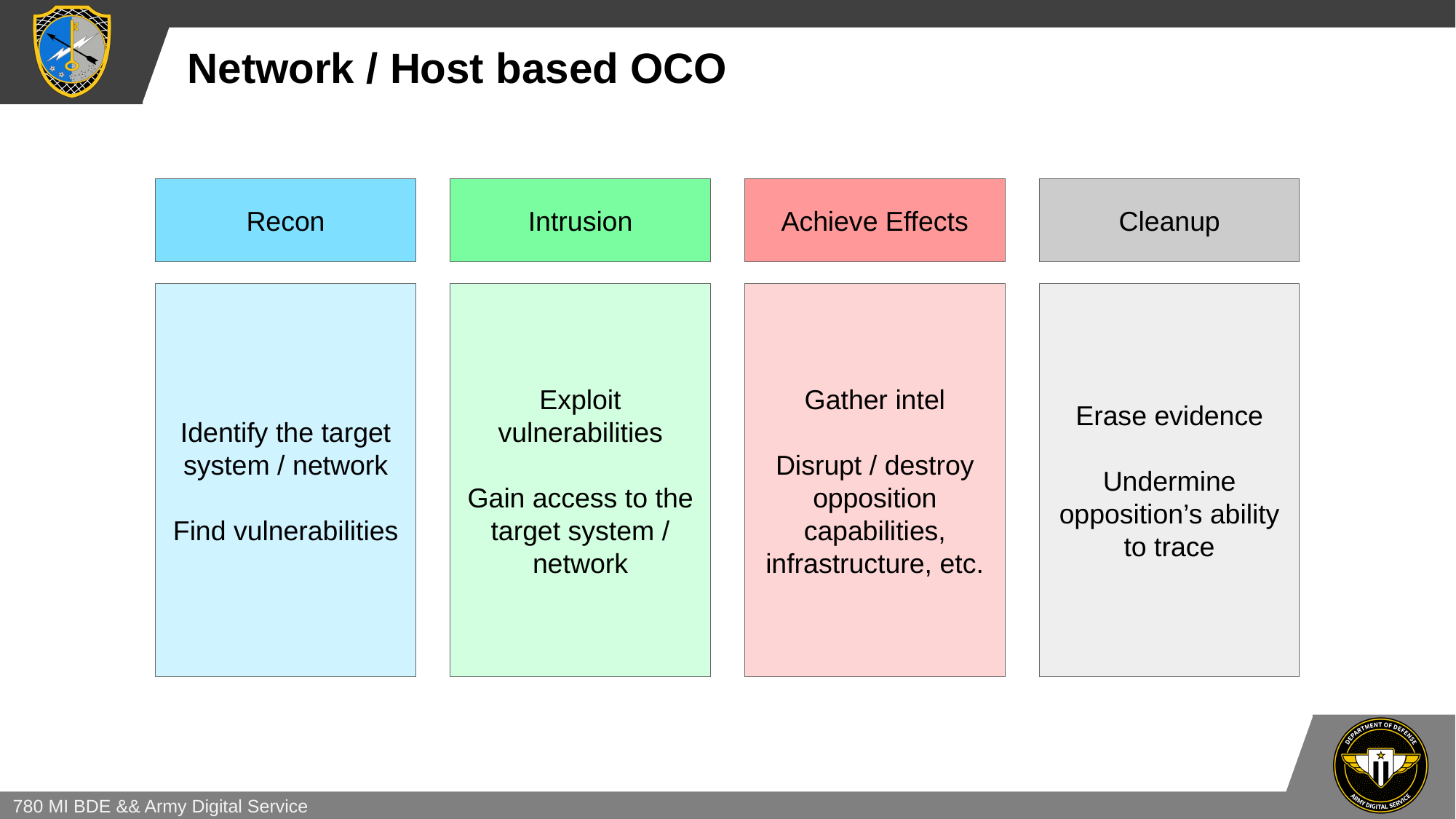

Network / Host based OCO
Recon
Intrusion
Achieve Effects
Cleanup
Identify the target system / network

Find vulnerabilities
Exploit vulnerabilities

Gain access to the target system / network
Gather intel

Disrupt / destroy opposition capabilities, infrastructure, etc.
Erase evidence

Undermine opposition’s ability to trace